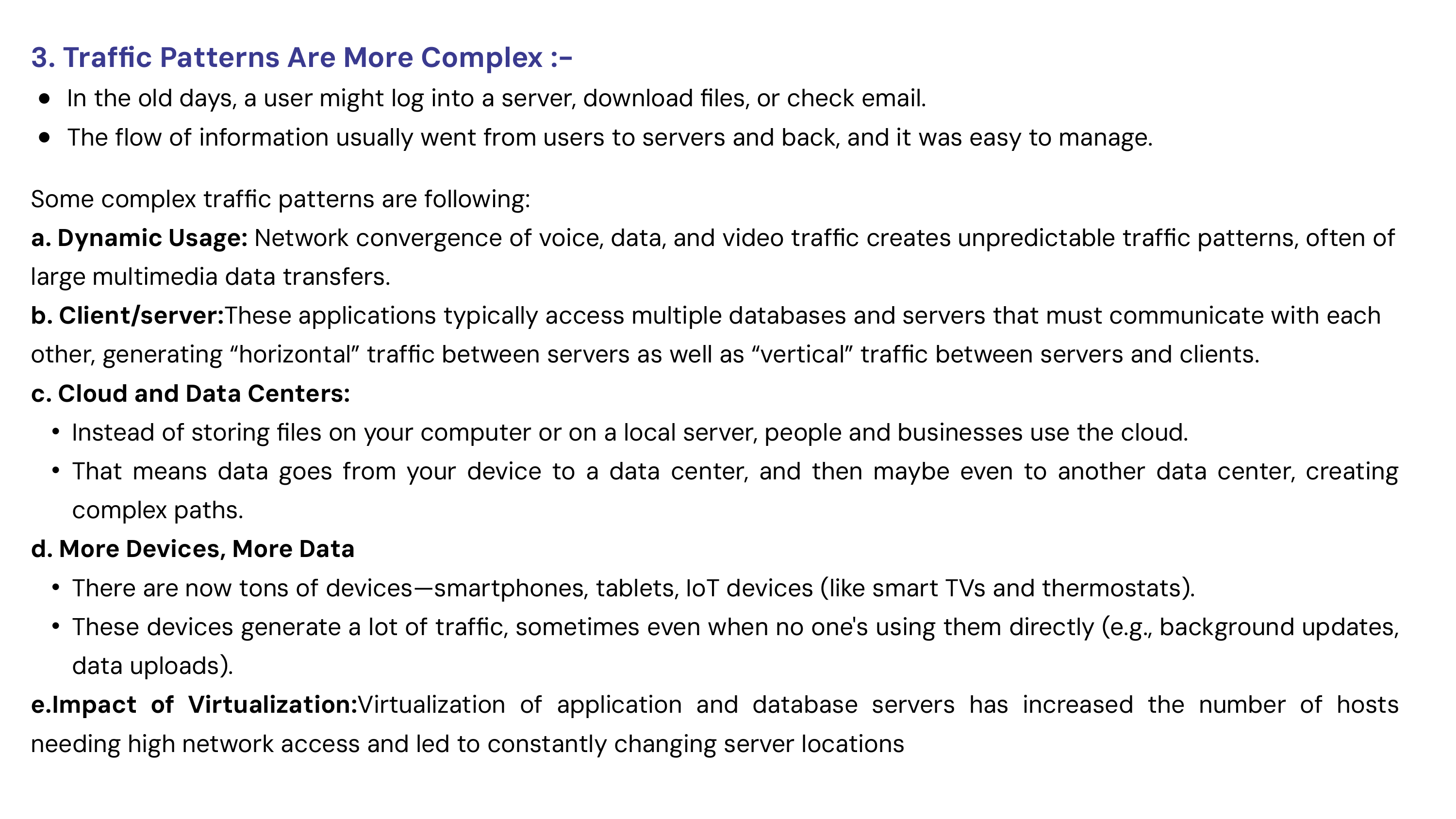

3. Traffic Patterns Are More Complex :-
In the old days, a user might log into a server, download files, or check email.
The flow of information usually went from users to servers and back, and it was easy to manage.

Some complex traffic patterns are following:
a. Dynamic Usage: Network convergence of voice, data, and video traffic creates unpredictable traffic patterns, often of large multimedia data transfers.
b. Client/server:These applications typically access multiple databases and servers that must communicate with each other, generating “horizontal” traffic between servers as well as “vertical” traffic between servers and clients.
c. Cloud and Data Centers:
Instead of storing files on your computer or on a local server, people and businesses use the cloud.
That means data goes from your device to a data center, and then maybe even to another data center, creating complex paths.
d. More Devices, More Data
There are now tons of devices—smartphones, tablets, IoT devices (like smart TVs and thermostats).
These devices generate a lot of traffic, sometimes even when no one's using them directly (e.g., background updates, data uploads).
e.Impact of Virtualization:Virtualization of application and database servers has increased the number of hosts needing high network access and led to constantly changing server locations